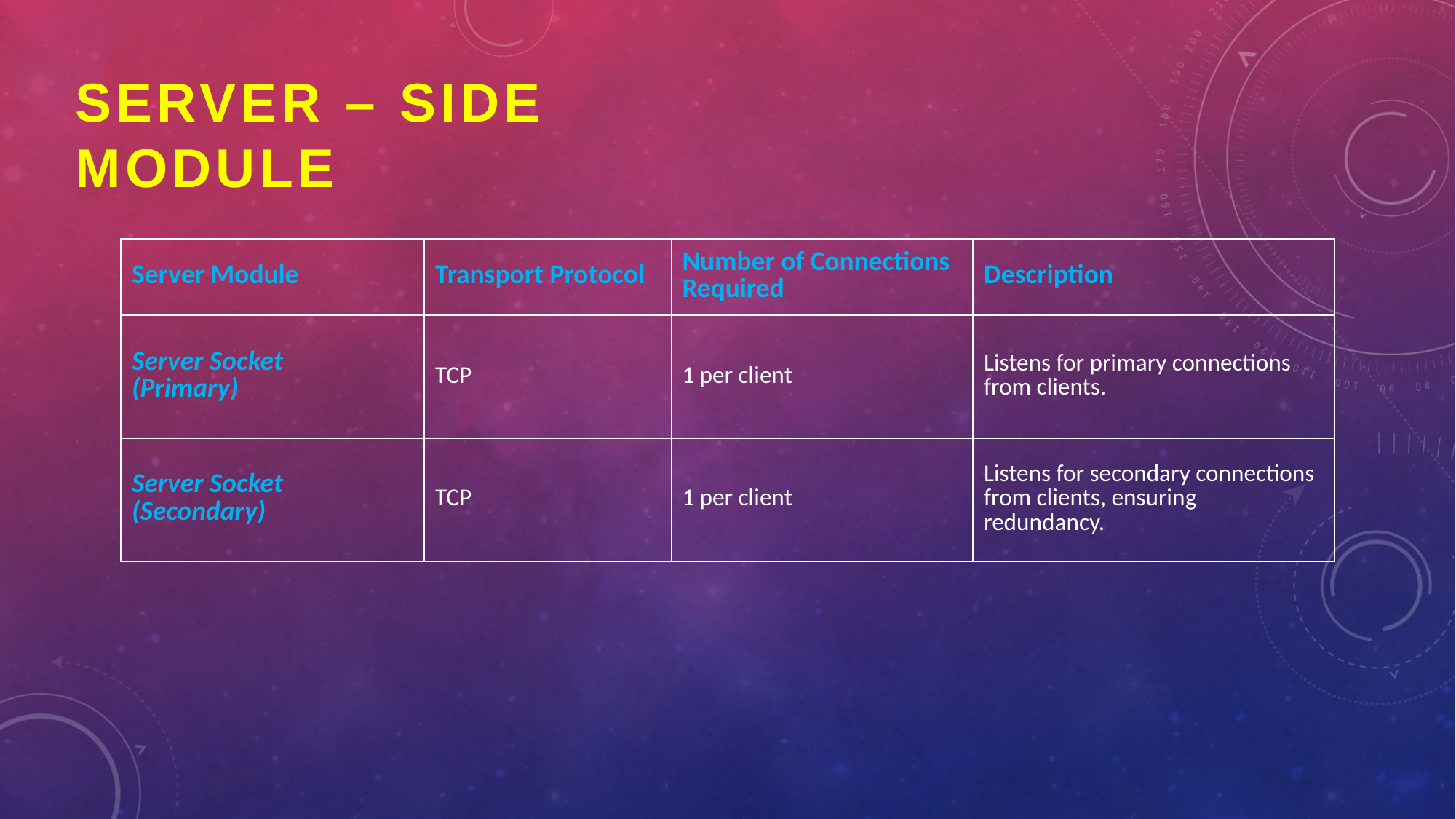

SERVER – SIDE
MODULE
| Server Module | Transport Protocol | Number of Connections Required | Description |
| --- | --- | --- | --- |
| Server Socket (Primary) | TCP | 1 per client | Listens for primary connections from clients. |
| Server Socket (Secondary) | TCP | 1 per client | Listens for secondary connections from clients, ensuring redundancy. |